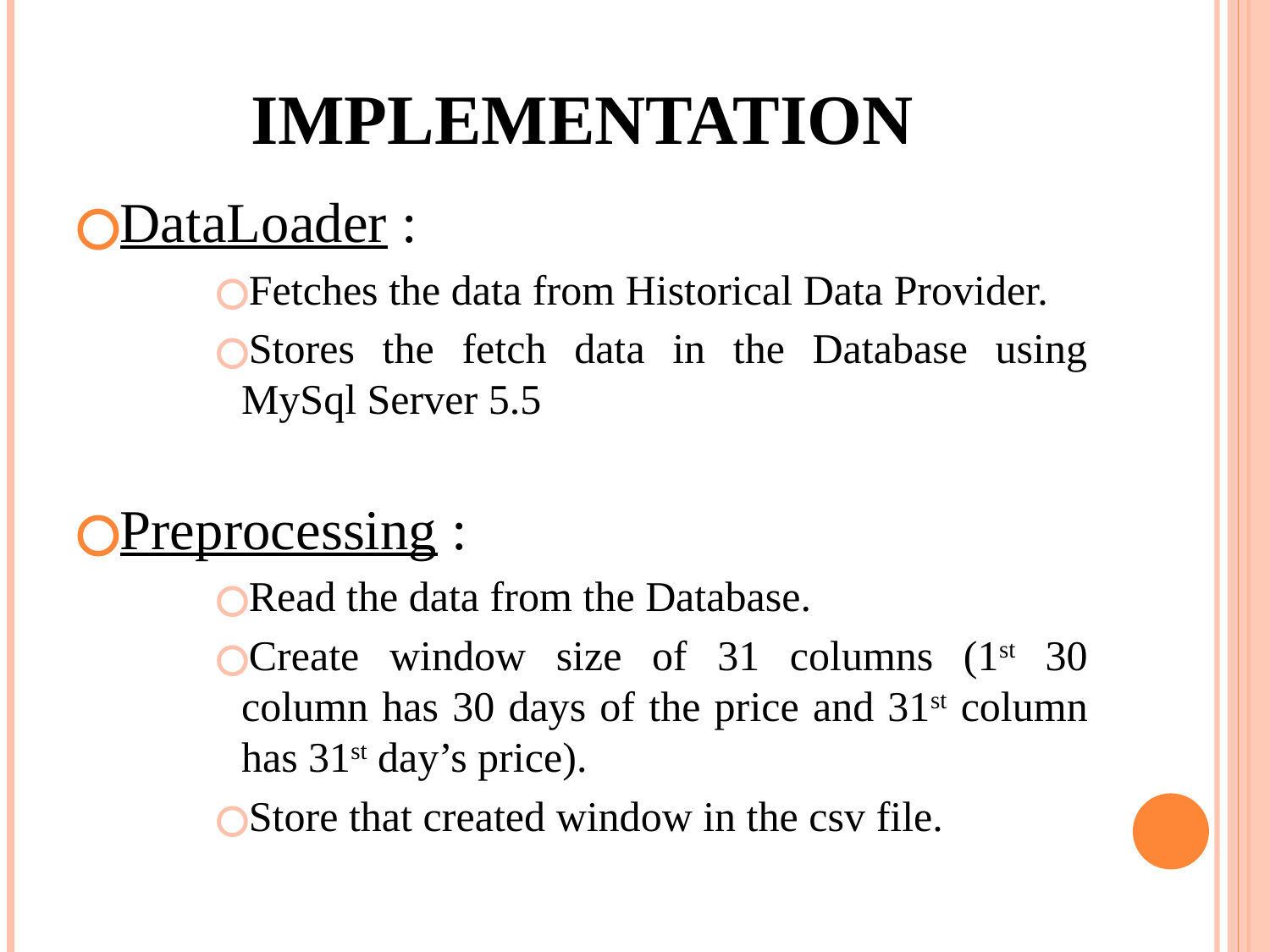

# Implementation
DataLoader :
Fetches the data from Historical Data Provider.
Stores the fetch data in the Database using MySql Server 5.5

Preprocessing :
Read the data from the Database.
Create window size of 31 columns (1st 30 column has 30 days of the price and 31st column has 31st day’s price).
Store that created window in the csv file.